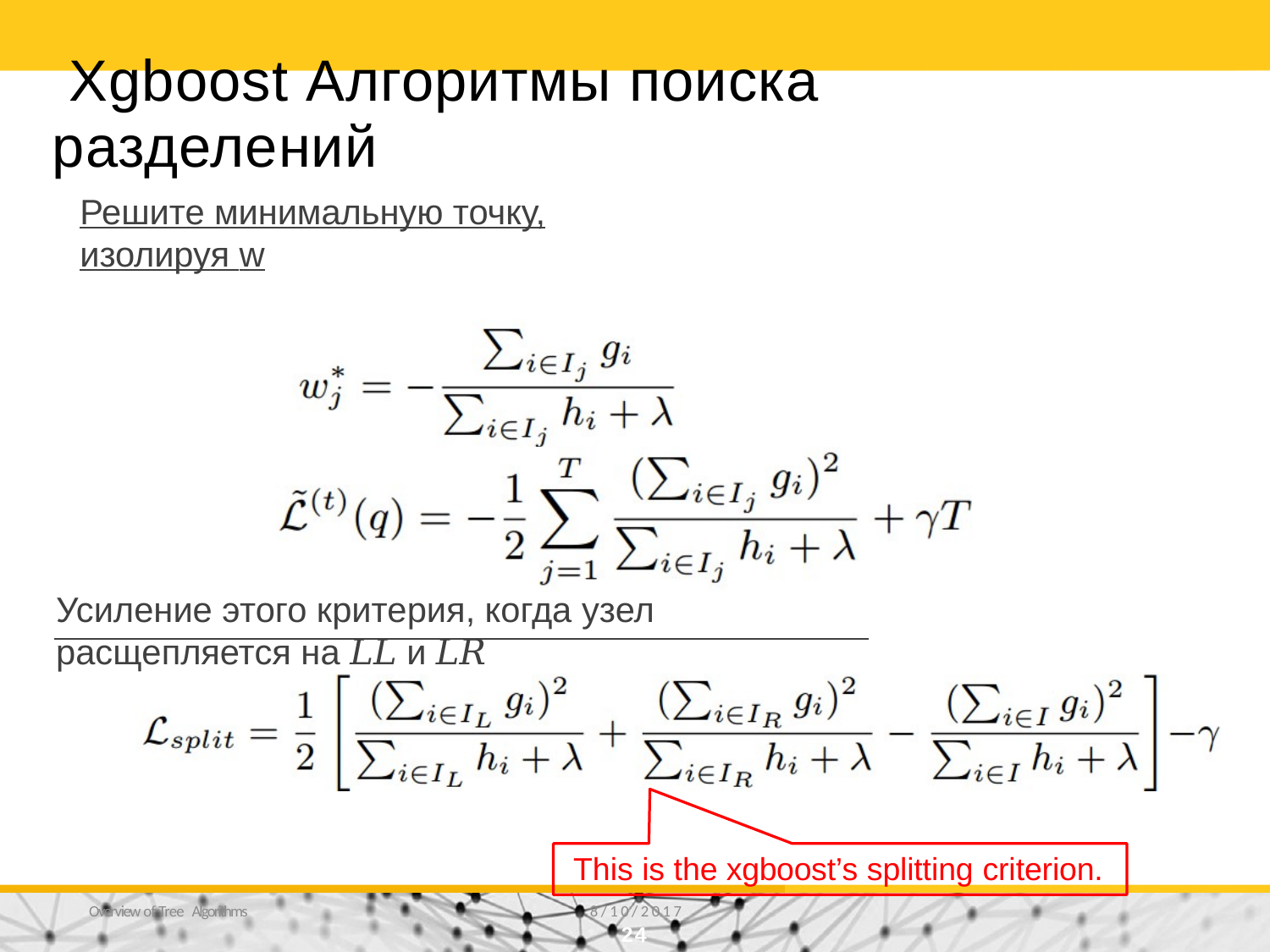

# Xgboost Алгоритмы поиска разделений
Решите минимальную точку, изолируя w

Усиление этого критерия, когда узел расщепляется на 𝐿𝐿 и 𝐿𝑅

This is the xgboost’s splitting criterion.
Overview of Tree Algorithms
8/10/2017
24